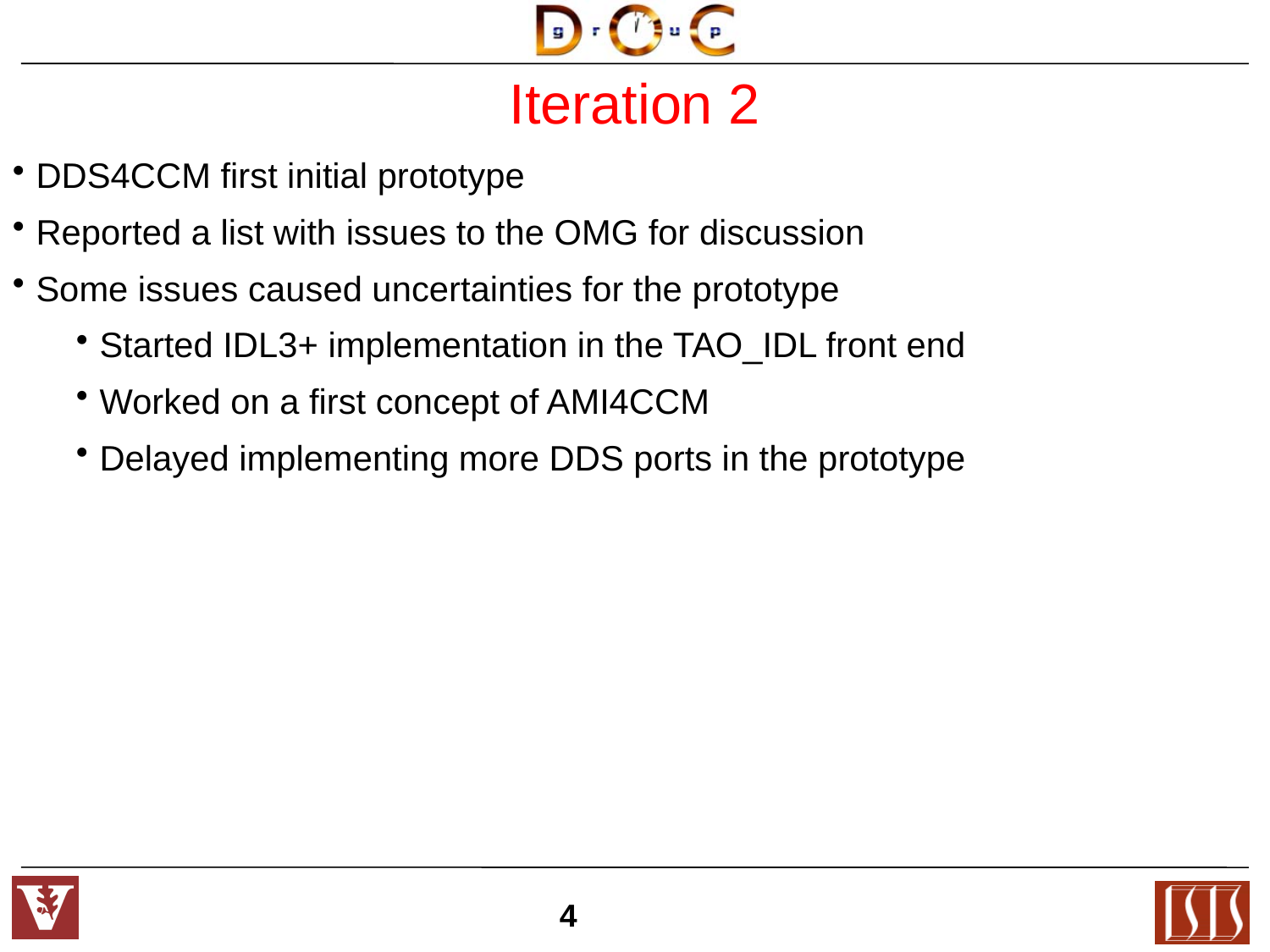

Iteration 2
DDS4CCM first initial prototype
Reported a list with issues to the OMG for discussion
Some issues caused uncertainties for the prototype
Started IDL3+ implementation in the TAO_IDL front end
Worked on a first concept of AMI4CCM
Delayed implementing more DDS ports in the prototype